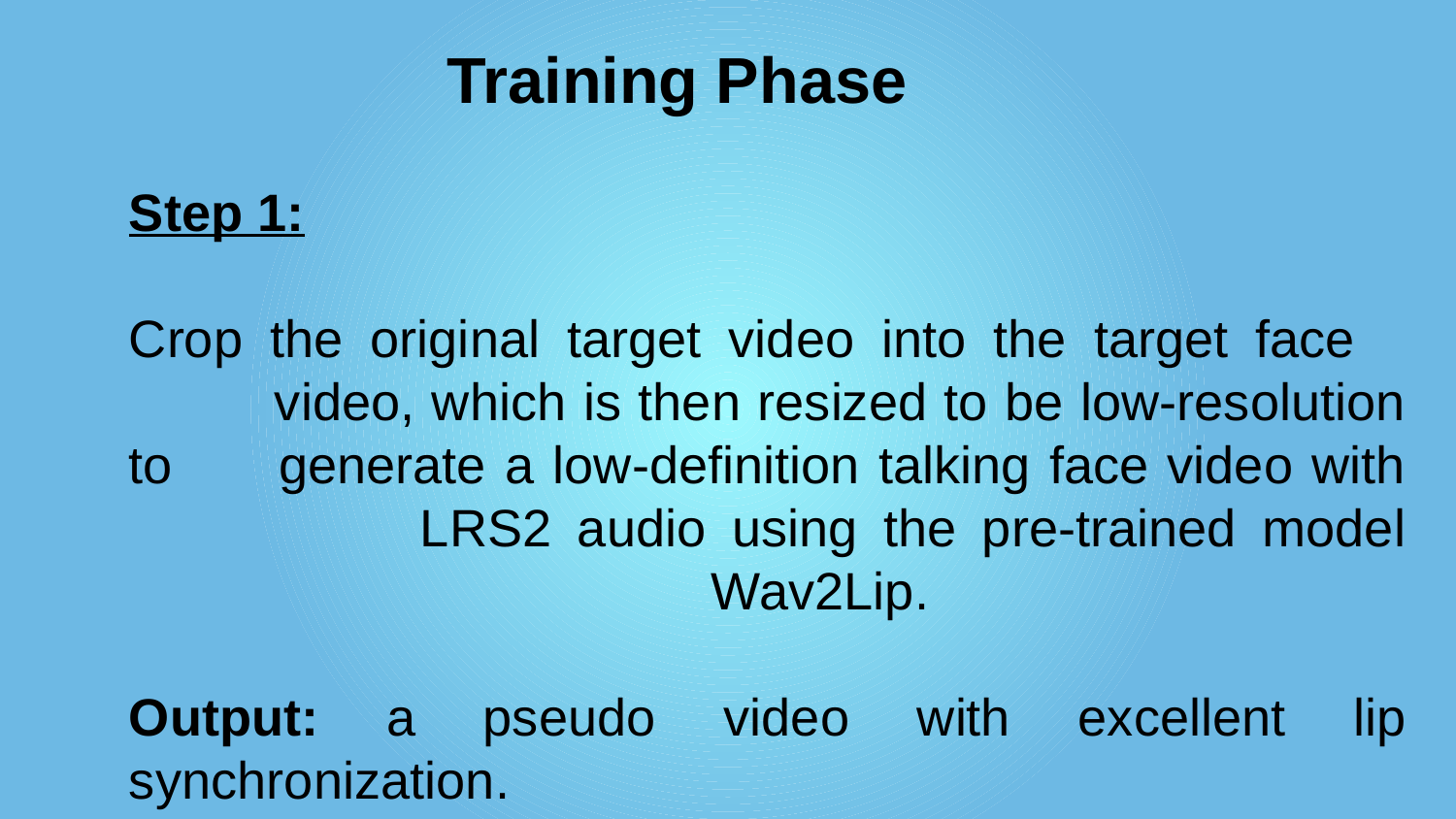

Training Phase

Step 1:

Crop the original target video into the target face 		video, which is then resized to be low-resolution to 	generate a low-definition talking face video with 		LRS2 audio using the pre-trained model 				Wav2Lip.

Output: a pseudo video with excellent lip synchronization.